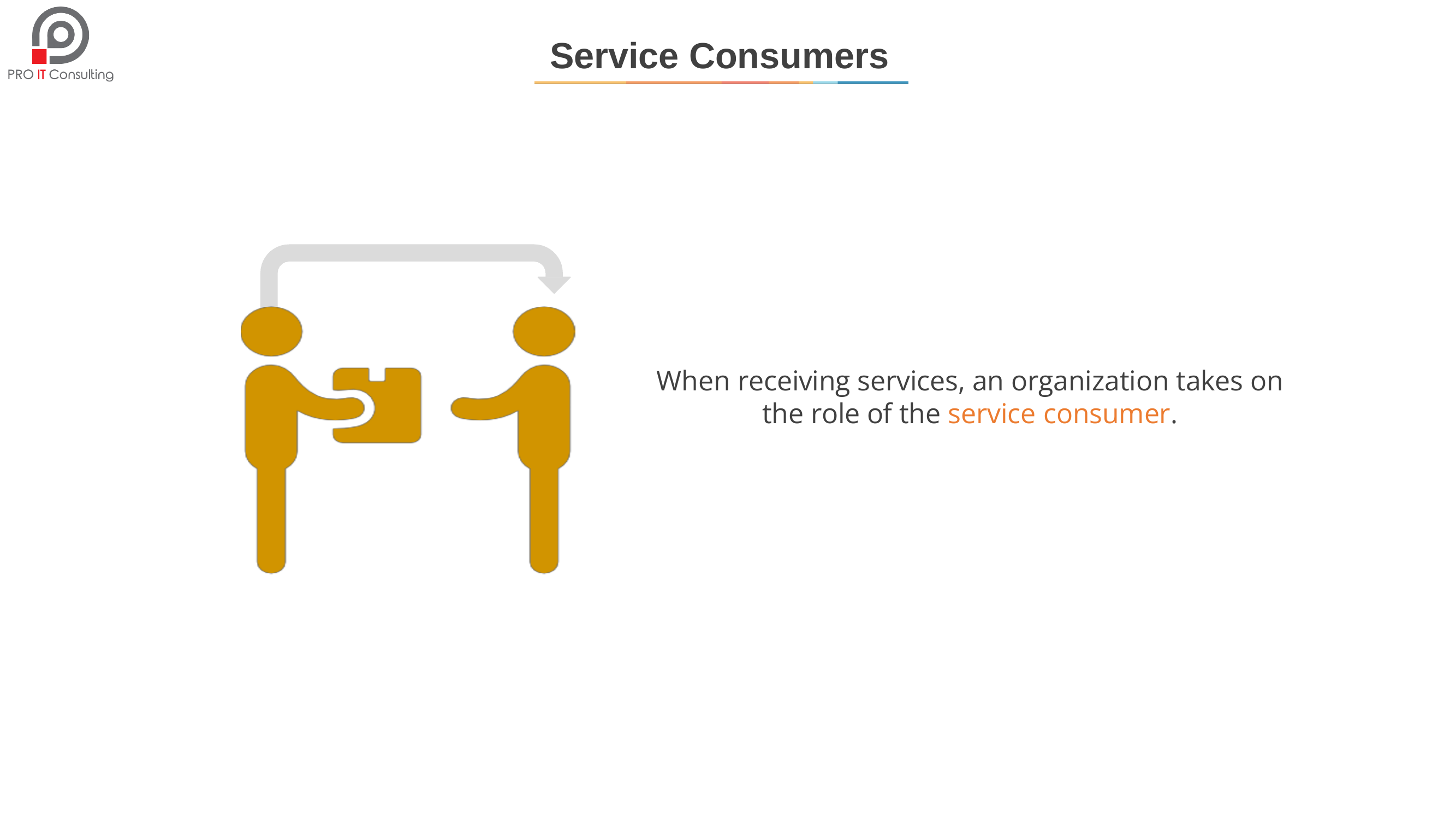

# Service Consumers

When receiving services, an organization takes on
the role of the service consumer.